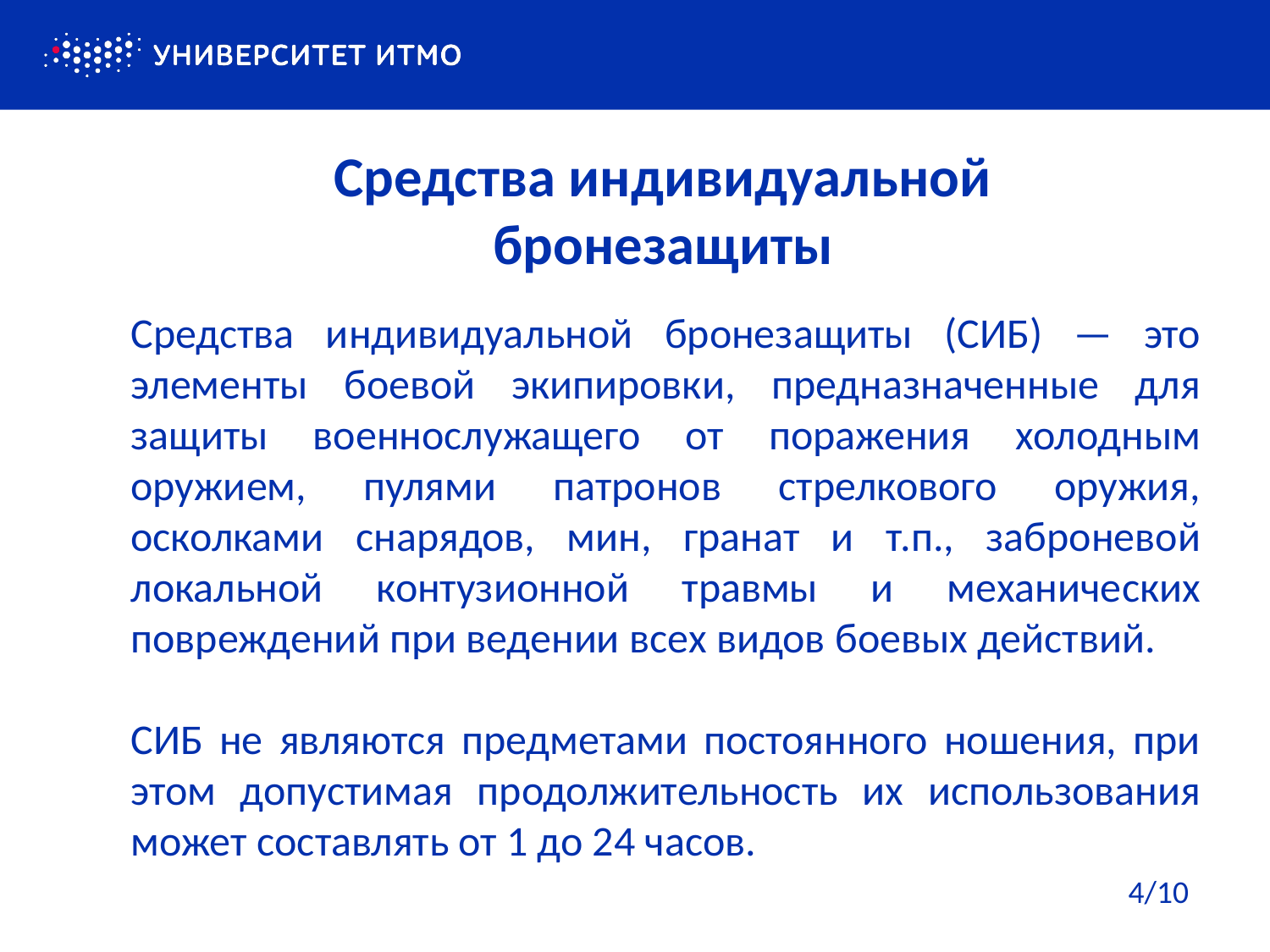

Средства индивидуальной бронезащиты
Средства индивидуальной бронезащиты (СИБ) — это элементы боевой экипировки, предназначенные для защиты военнослужащего от поражения холодным оружием, пулями патронов стрелкового оружия, осколками снарядов, мин, гранат и т.п., заброневой локальной контузионной травмы и механических повреждений при ведении всех видов боевых действий.

СИБ не являются предметами постоянного ношения, при этом допустимая продолжительность их использования может составлять от 1 до 24 часов.
4/10